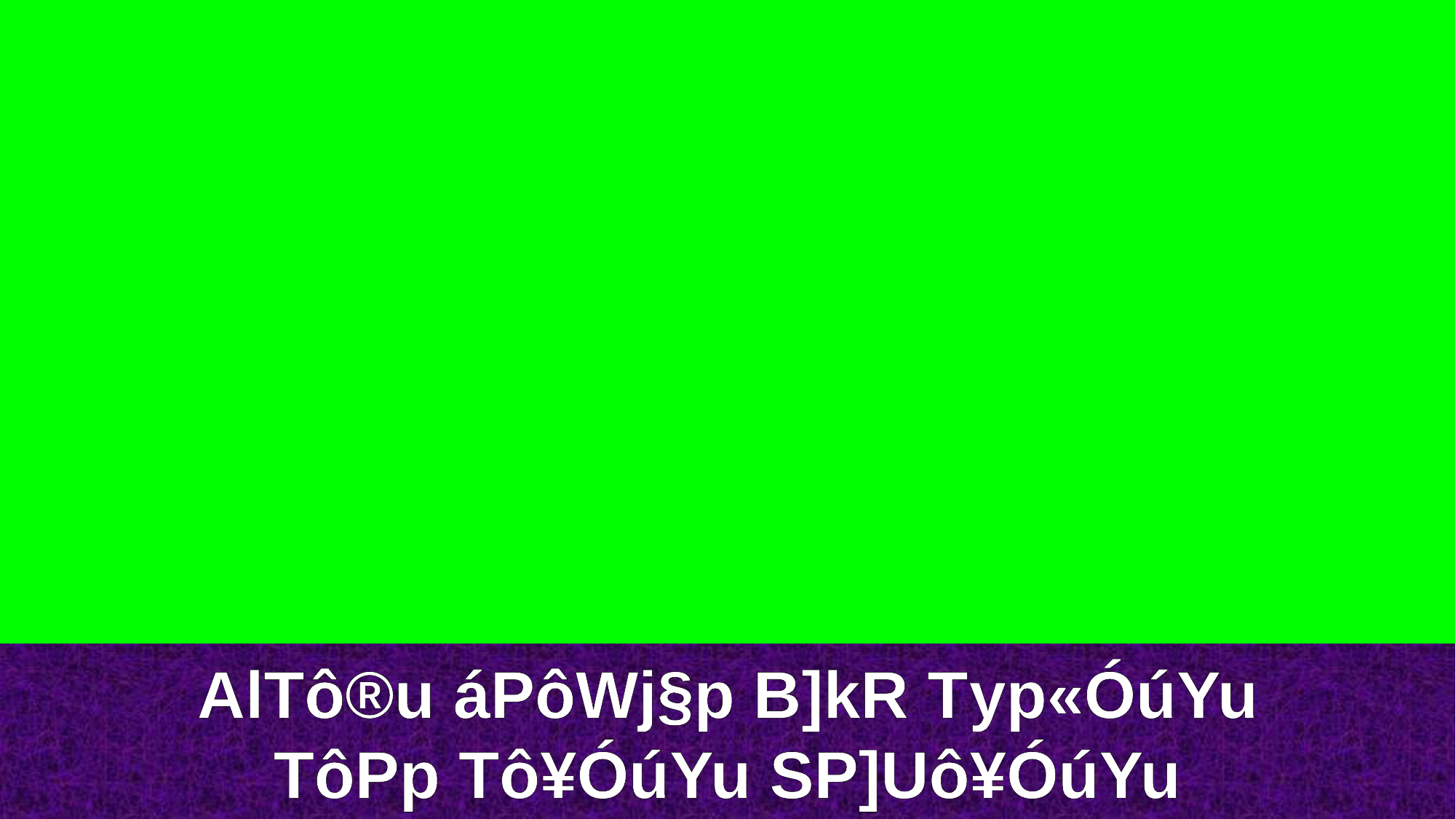

AlTô®u áPôWj§p B]kR Typ«ÓúYu
TôPp Tô¥ÓúYu SP]Uô¥ÓúYu